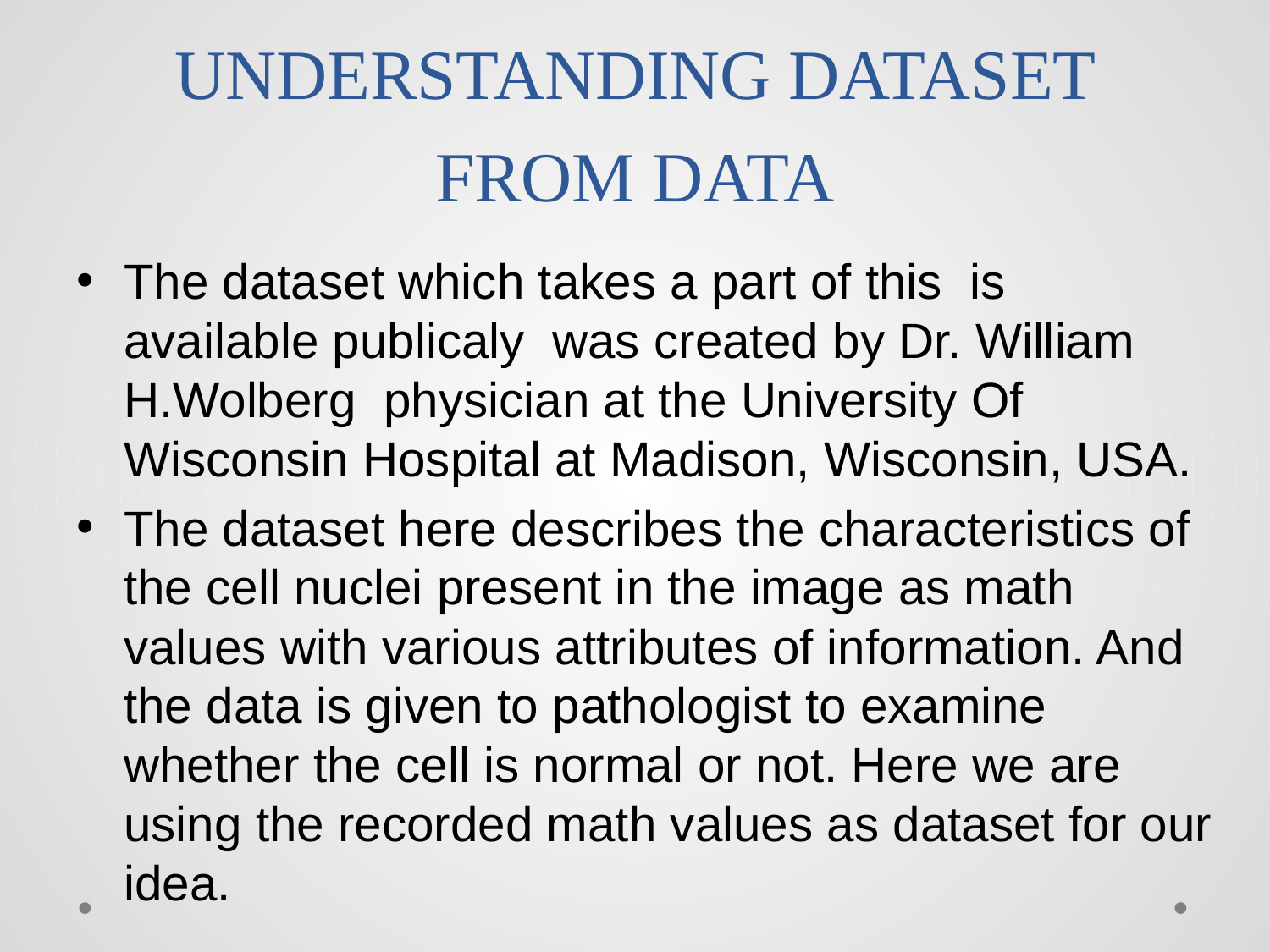

# UNDERSTANDING DATASET FROM DATA
The dataset which takes a part of this  is  available publicaly  was created by Dr. William H.Wolberg  physician at the University Of Wisconsin Hospital at Madison, Wisconsin, USA.
The dataset here describes the characteristics of the cell nuclei present in the image as math values with various attributes of information. And the data is given to pathologist to examine whether the cell is normal or not. Here we are using the recorded math values as dataset for our idea.